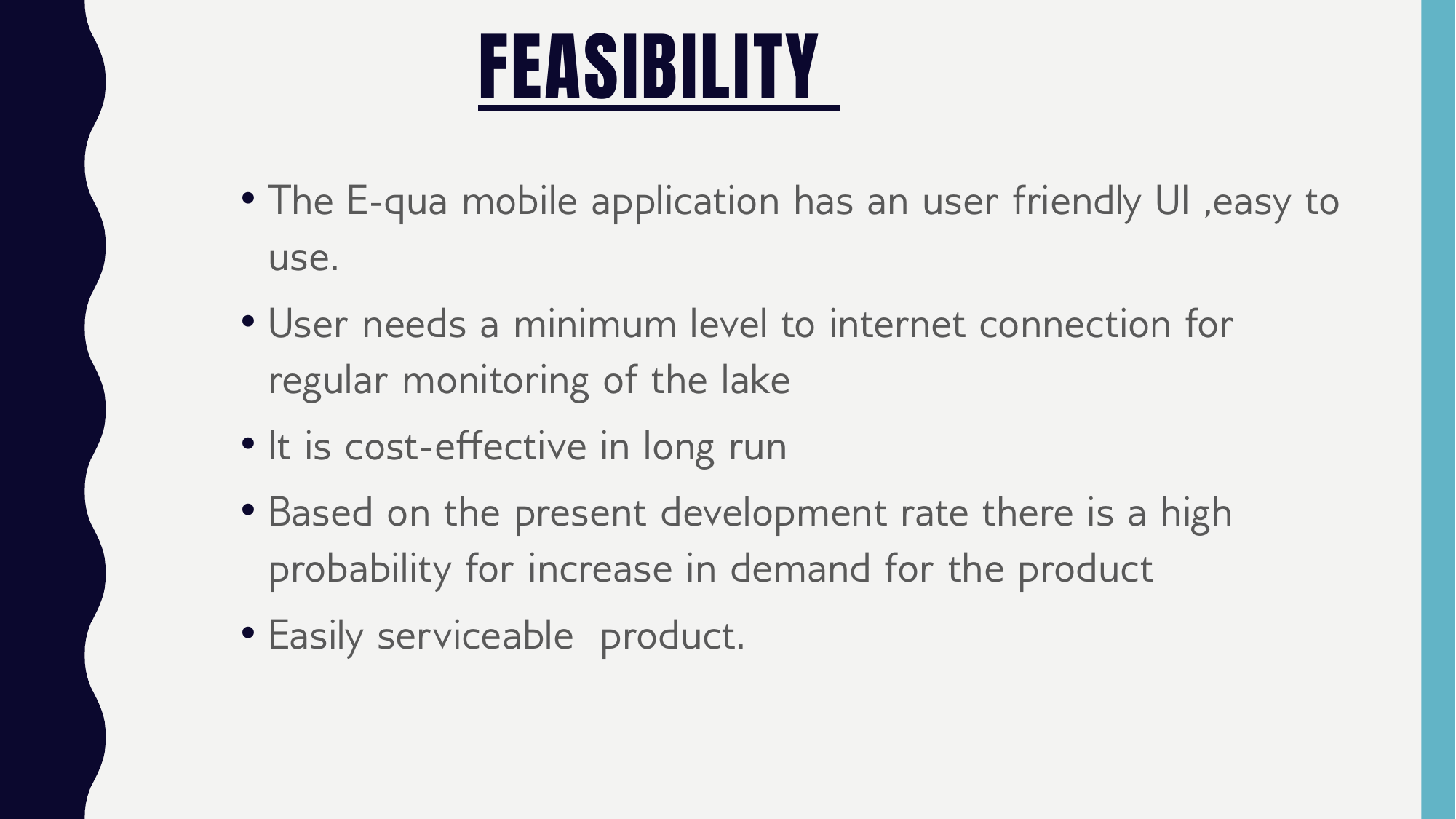

# Feasibility
The E-qua mobile application has an user friendly UI ,easy to use.
User needs a minimum level to internet connection for regular monitoring of the lake
It is cost-effective in long run
Based on the present development rate there is a high probability for increase in demand for the product
Easily serviceable  product.